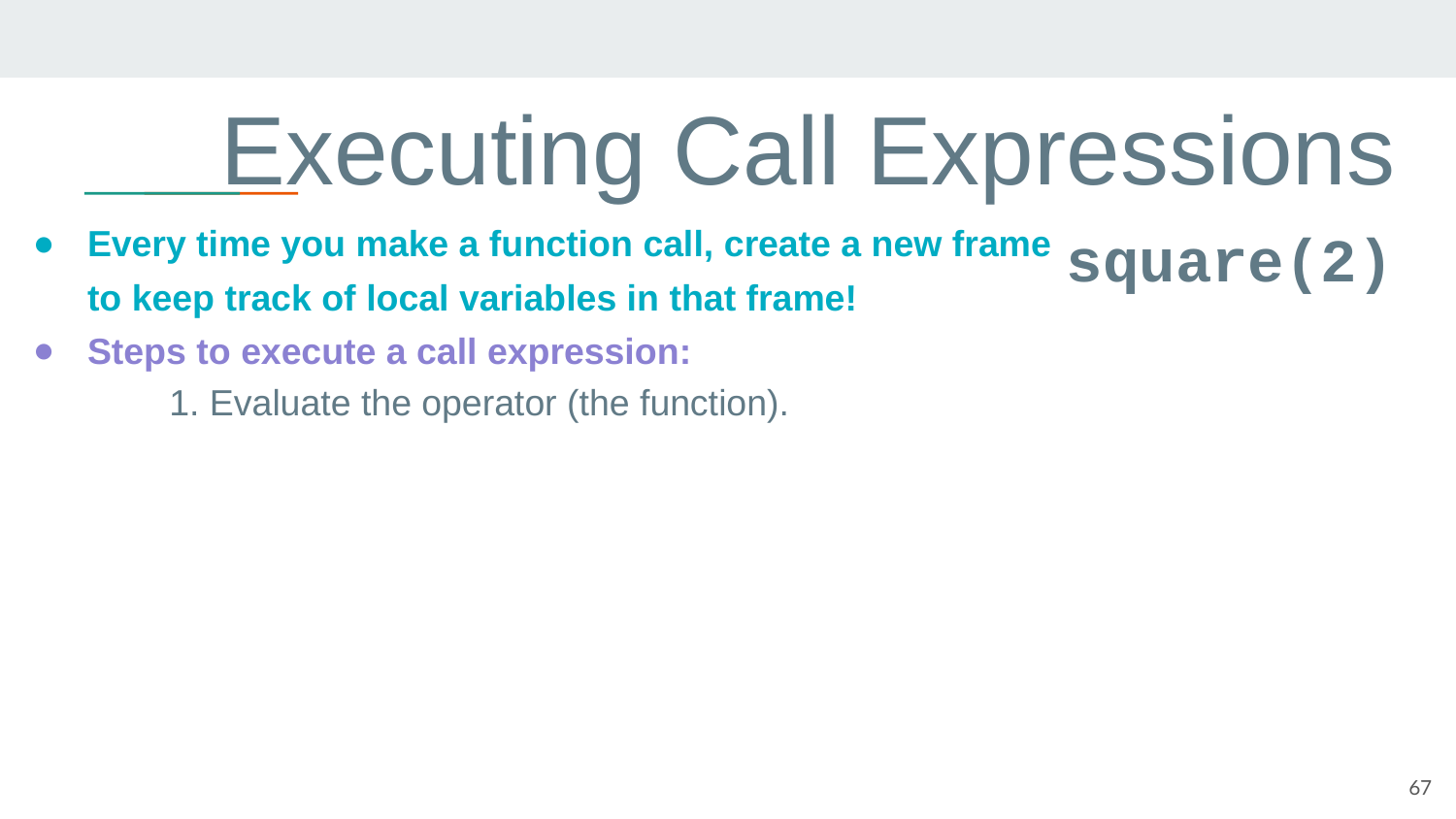

# Executing Call Expressions

Every time you make a function call, create a new frame
to keep track of local variables in that frame!
Steps to execute a call expression:
square(2)
1. Evaluate the operator (the function).
67